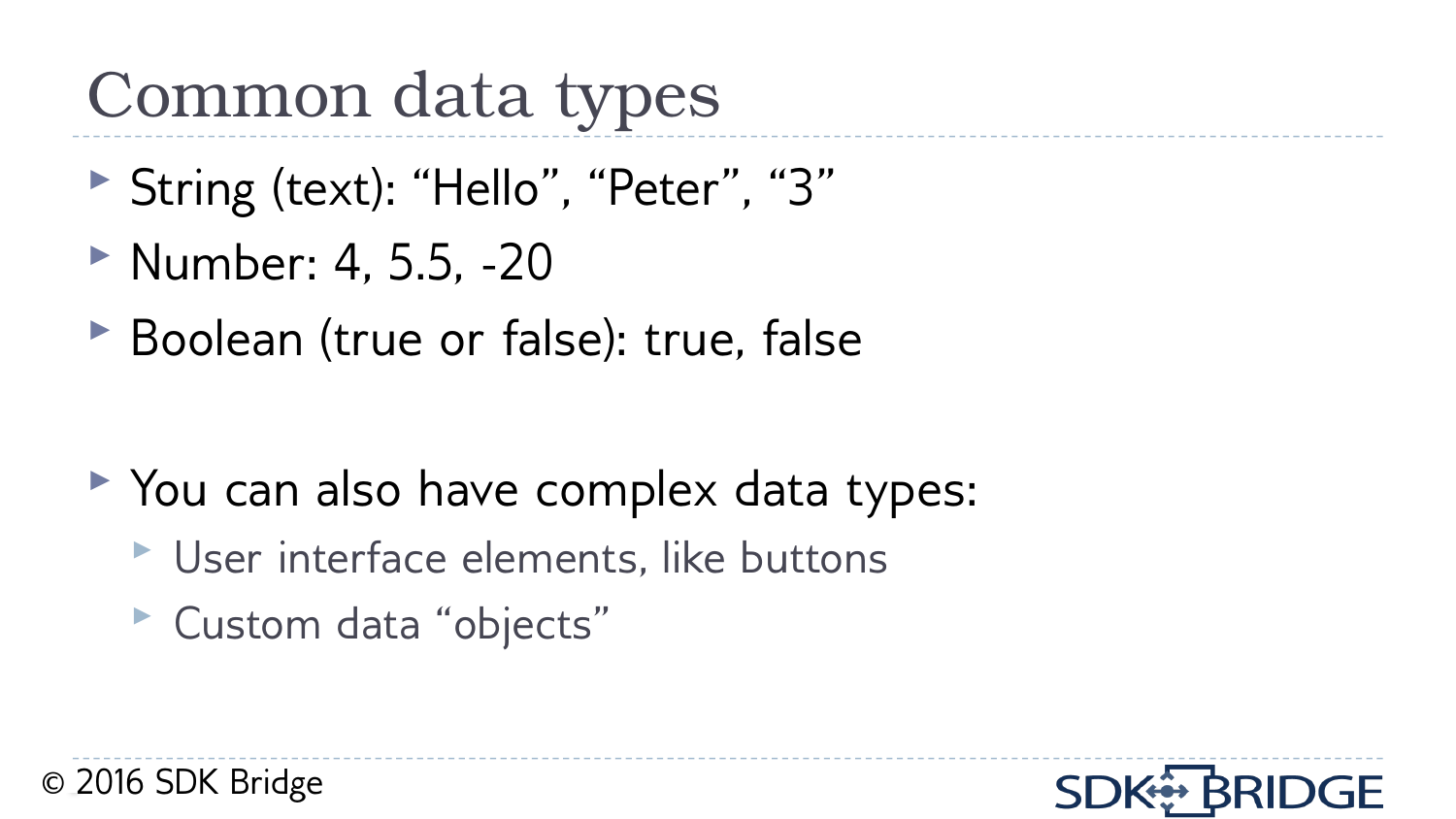

# Common data types
String (text): “Hello”, “Peter”, “3”
Number: 4, 5.5, -20
Boolean (true or false): true, false

You can also have complex data types:
User interface elements, like buttons
Custom data “objects”